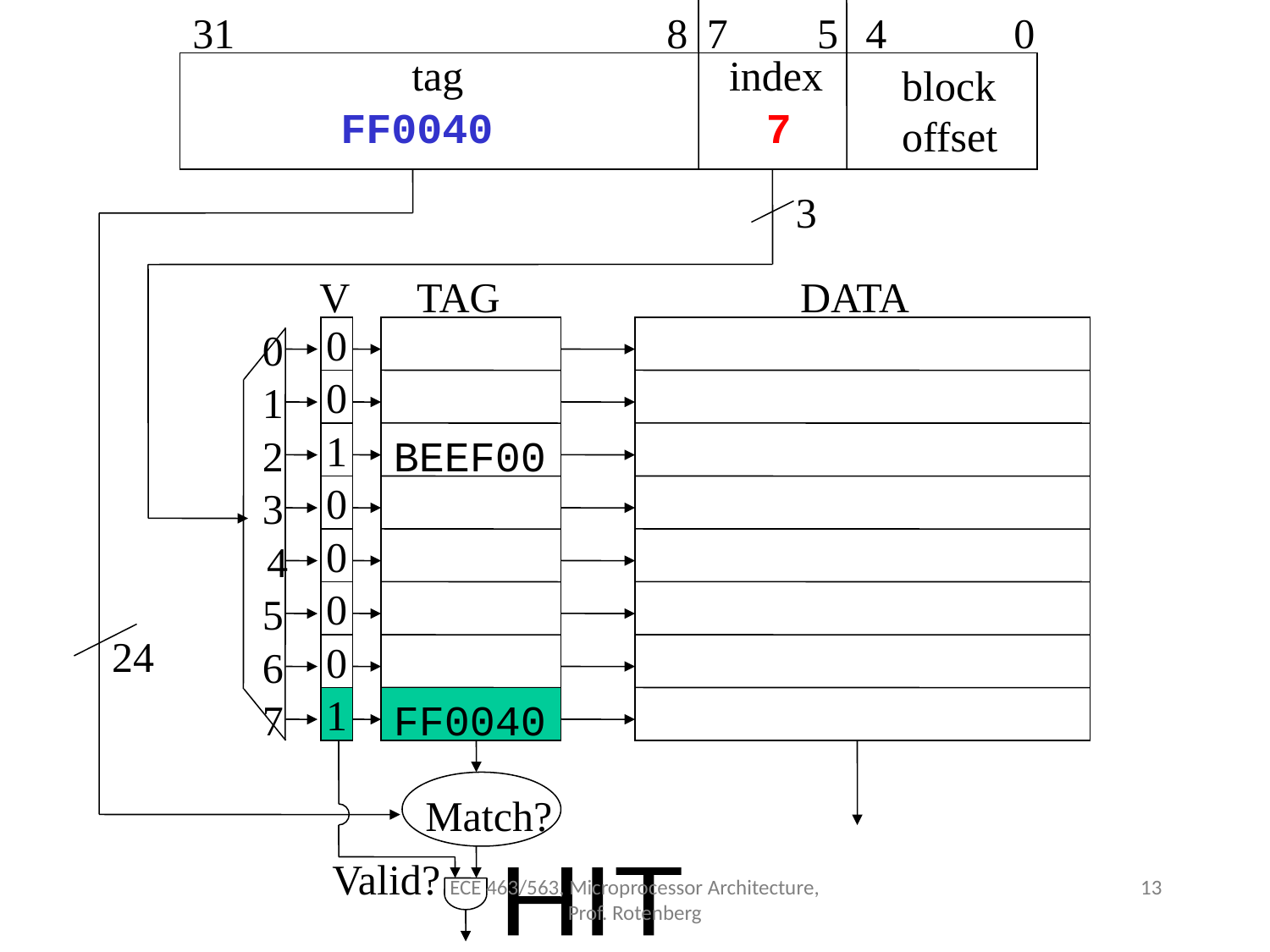

31
8
7

5

4
0
tag
index

block
offset
FF0040
7

24

3

V
TAG
DATA
0
0

1
0

2
1

BEEF00

3
0

4
0

5
0

6
0

7

1

FF0040

Match?
Valid?

ECE 463/563, Microprocessor Architecture, Prof. Rotenberg
HIT
13